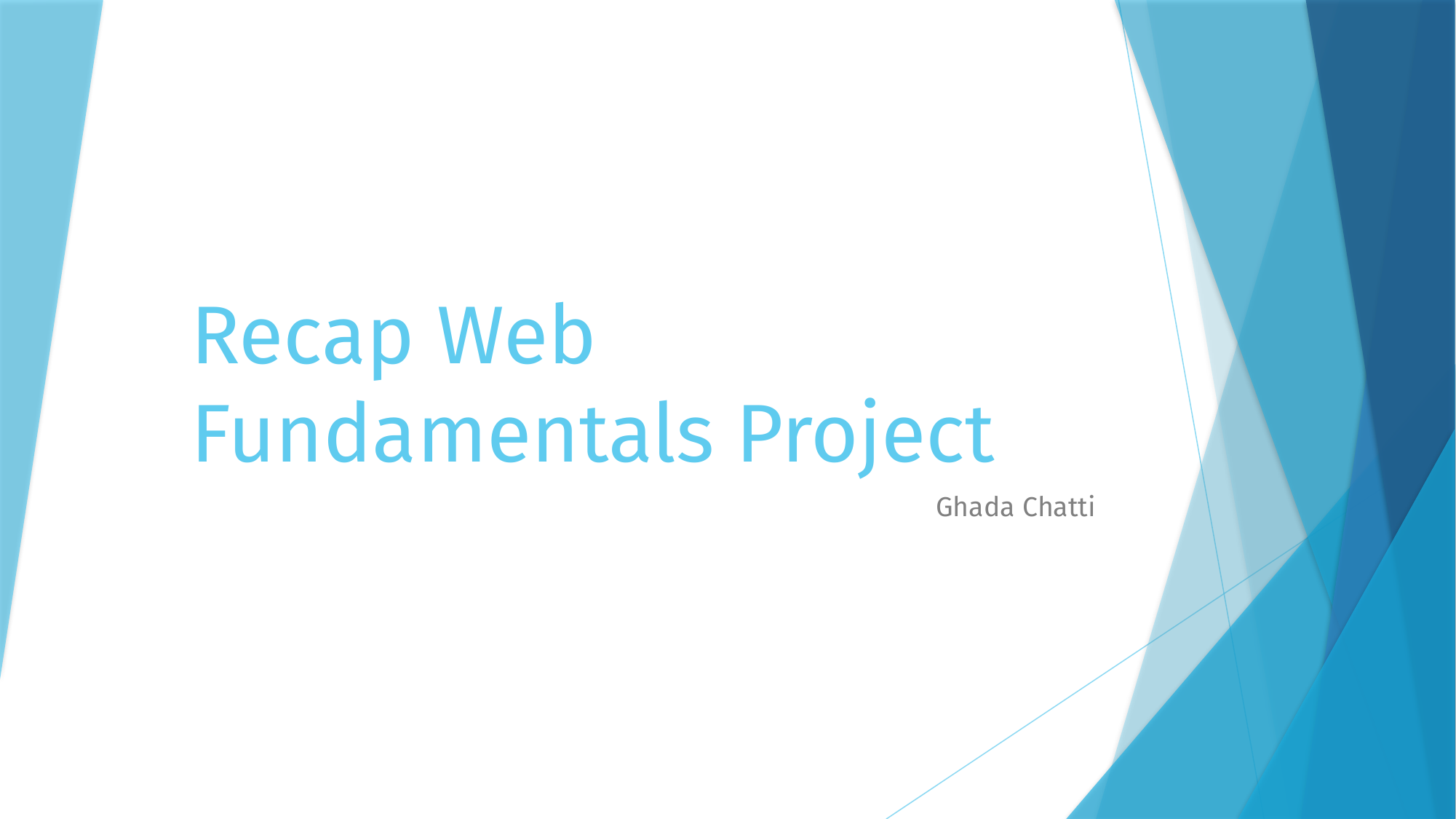

# Recap Web Fundamentals Project
Ghada Chatti